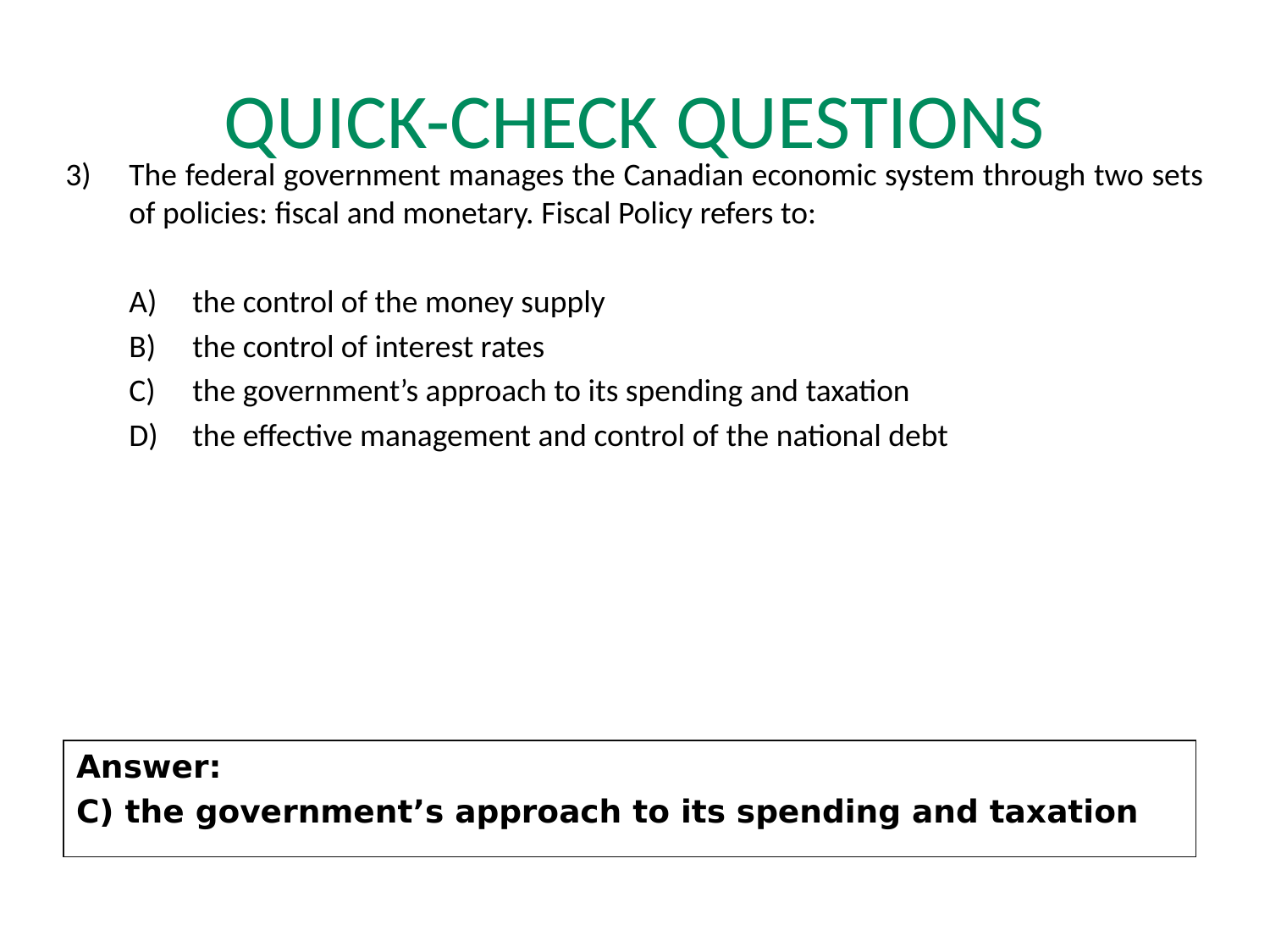

# QUICK-CHECK QUESTIONS
3)	The federal government manages the Canadian economic system through two sets of policies: fiscal and monetary. Fiscal Policy refers to:

A)	the control of the money supply
B)	the control of interest rates
C)	the government’s approach to its spending and taxation
D)	the effective management and control of the national debt
Answer:
C) the government’s approach to its spending and taxation